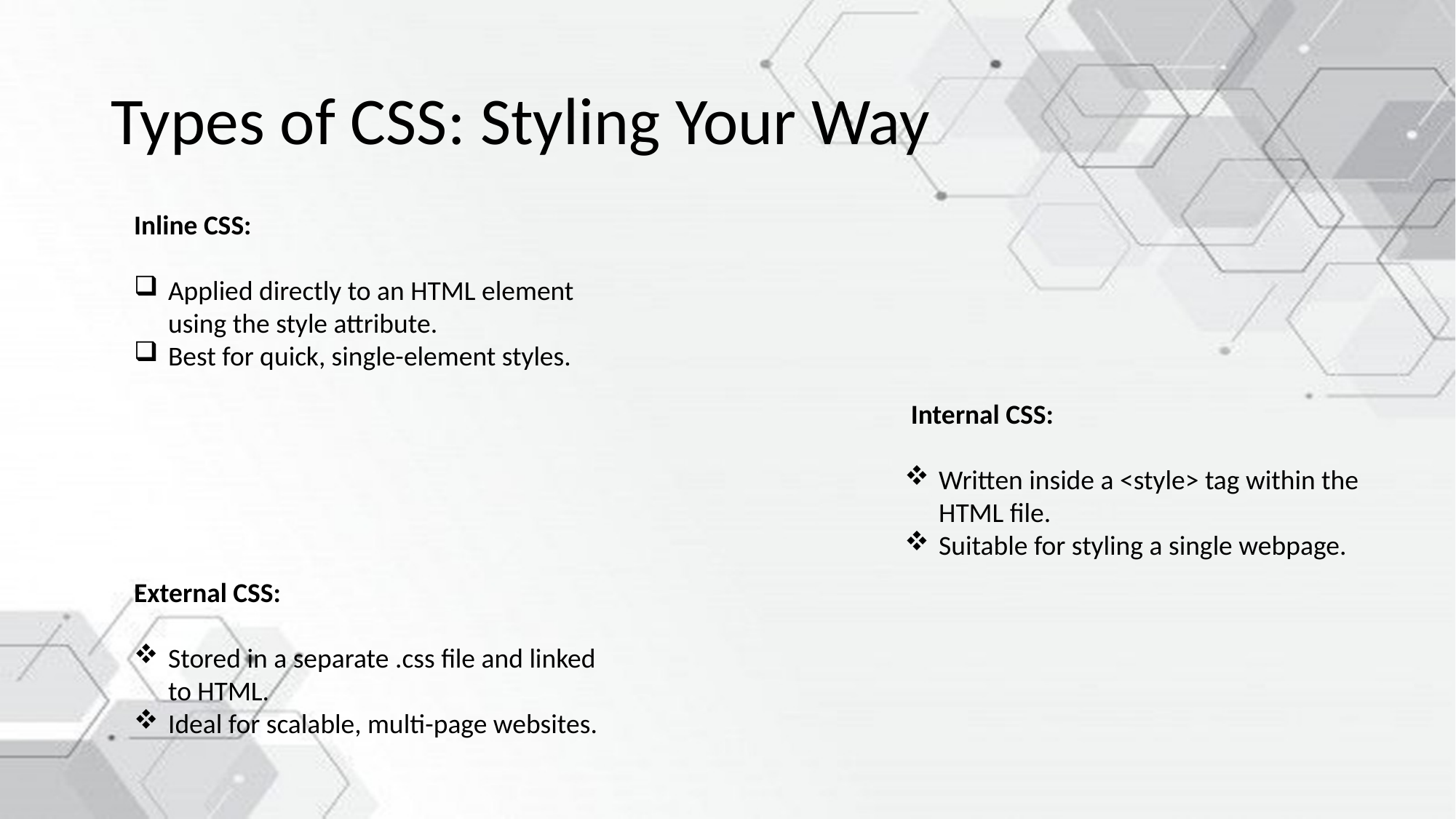

# Types of CSS: Styling Your Way
Inline CSS:

Applied directly to an HTML element using the style attribute.
Best for quick, single-element styles.
 Internal CSS:

Written inside a <style> tag within the HTML file.
Suitable for styling a single webpage.
External CSS:

Stored in a separate .css file and linked to HTML.
Ideal for scalable, multi-page websites.